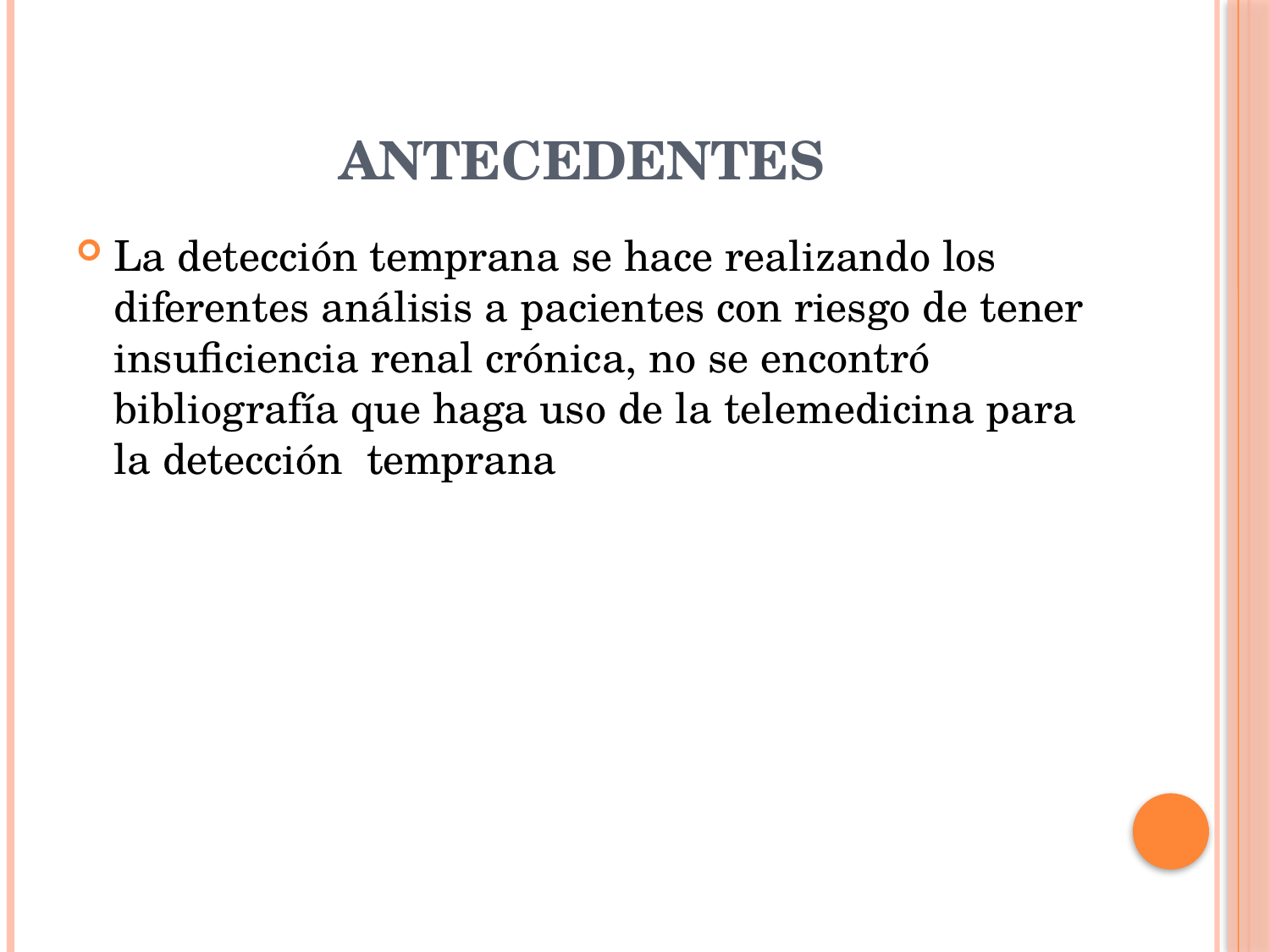

# ANTECEDENTES
La detección temprana se hace realizando los diferentes análisis a pacientes con riesgo de tener insuficiencia renal crónica, no se encontró bibliografía que haga uso de la telemedicina para la detección  temprana